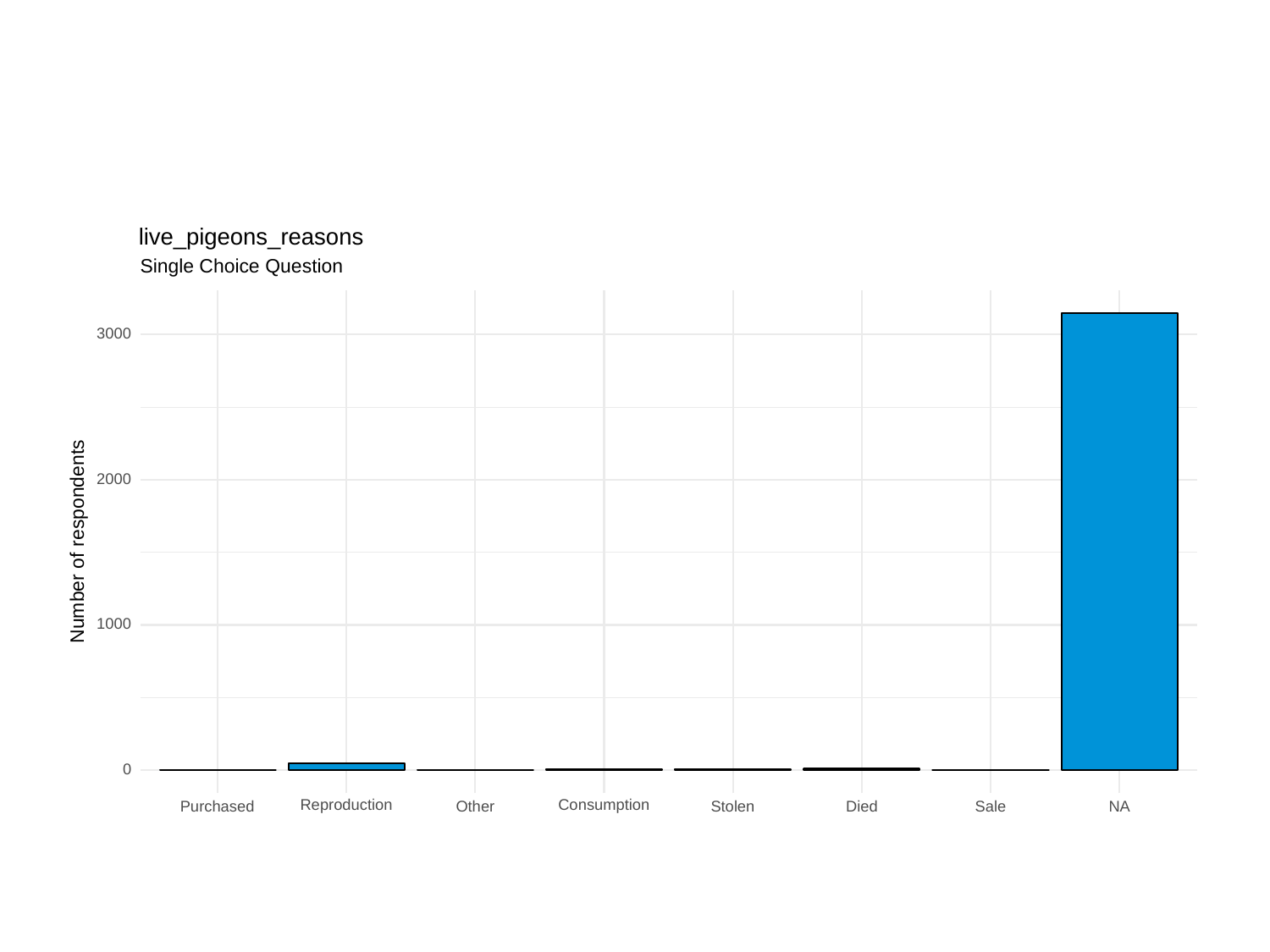

live_pigeons_reasons
Single Choice Question

3000

2000

Number of respondents

1000

0

Consumption
Reproduction
Other
Stolen
Sale
Purchased
Died
NA